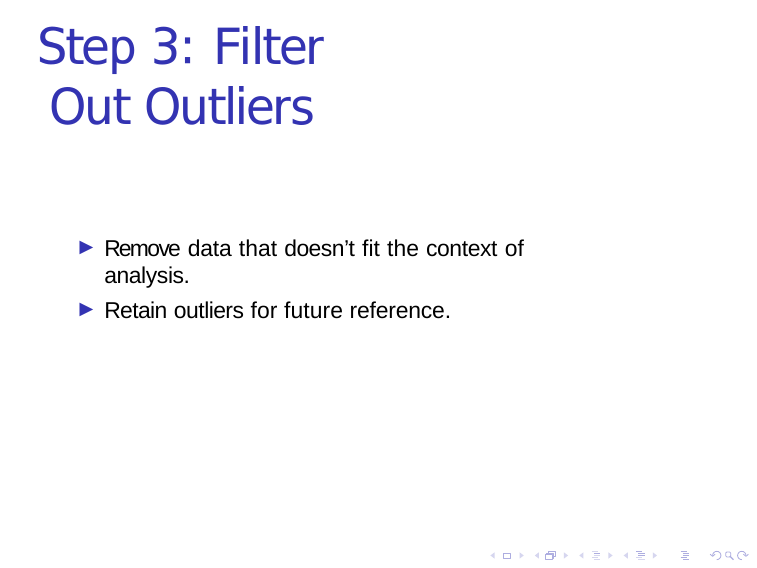

# Step 3: Filter Out Outliers
Remove data that doesn’t fit the context of analysis.
Retain outliers for future reference.